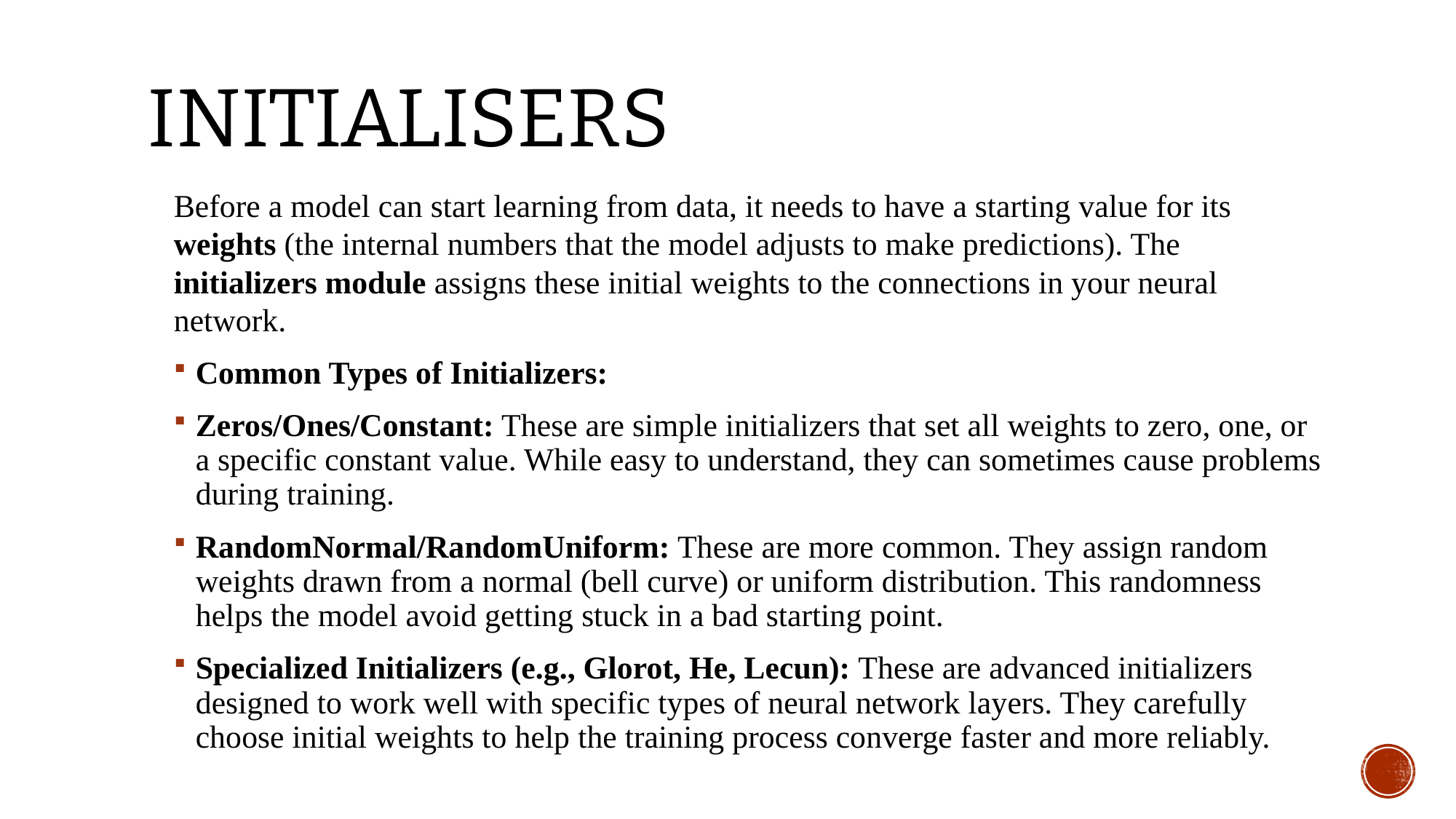

# INITIALISERS
Before a model can start learning from data, it needs to have a starting value for its weights (the internal numbers that the model adjusts to make predictions). The initializers module assigns these initial weights to the connections in your neural network.
Common Types of Initializers:
Zeros/Ones/Constant: These are simple initializers that set all weights to zero, one, or a specific constant value. While easy to understand, they can sometimes cause problems during training.
RandomNormal/RandomUniform: These are more common. They assign random weights drawn from a normal (bell curve) or uniform distribution. This randomness helps the model avoid getting stuck in a bad starting point.
Specialized Initializers (e.g., Glorot, He, Lecun): These are advanced initializers designed to work well with specific types of neural network layers. They carefully choose initial weights to help the training process converge faster and more reliably.